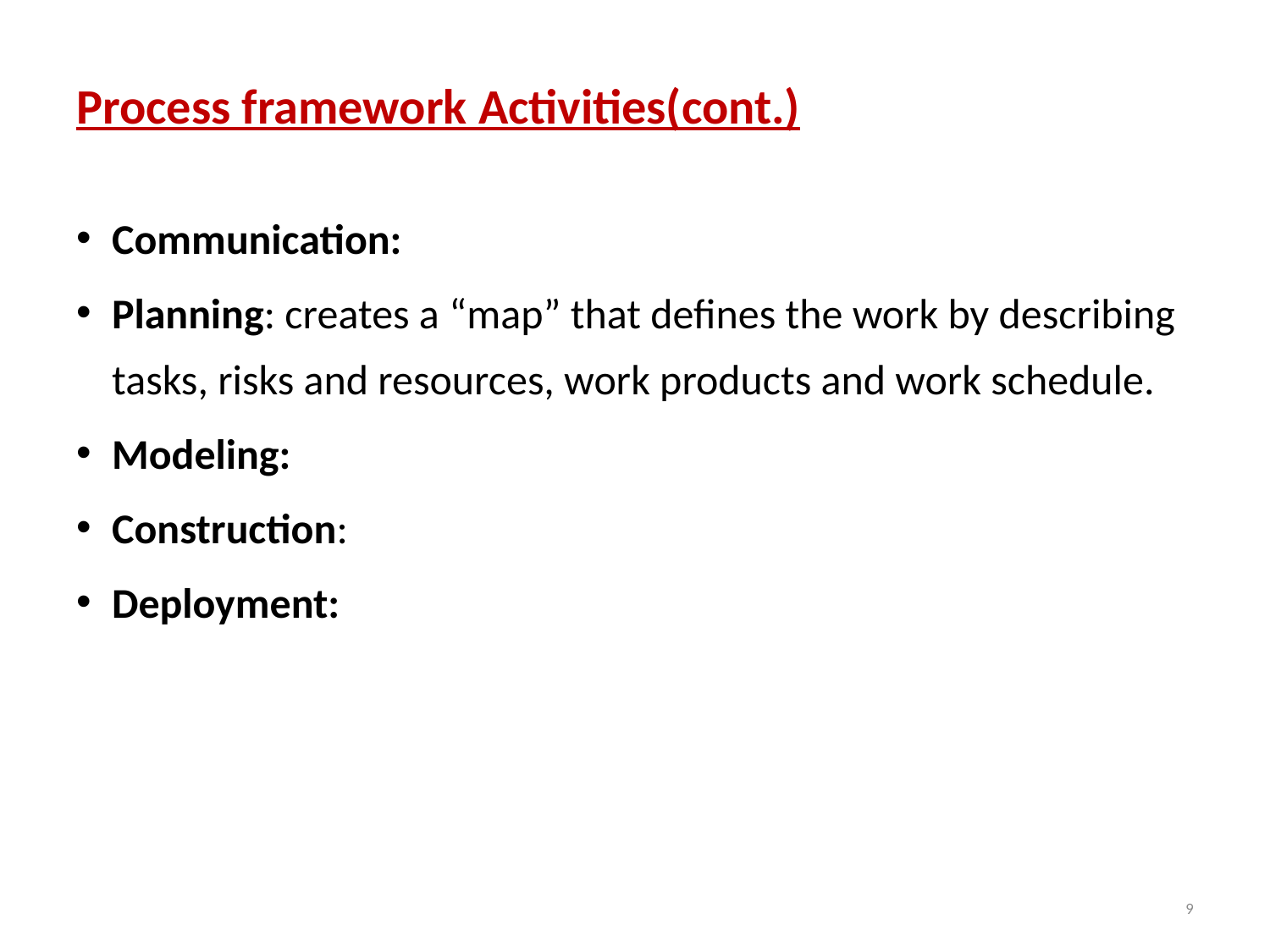

# Process framework Activities(cont.)
Communication:
Planning: creates a “map” that defines the work by describing  tasks, risks and resources, work products and work schedule.
Modeling:
Construction:
Deployment:
9